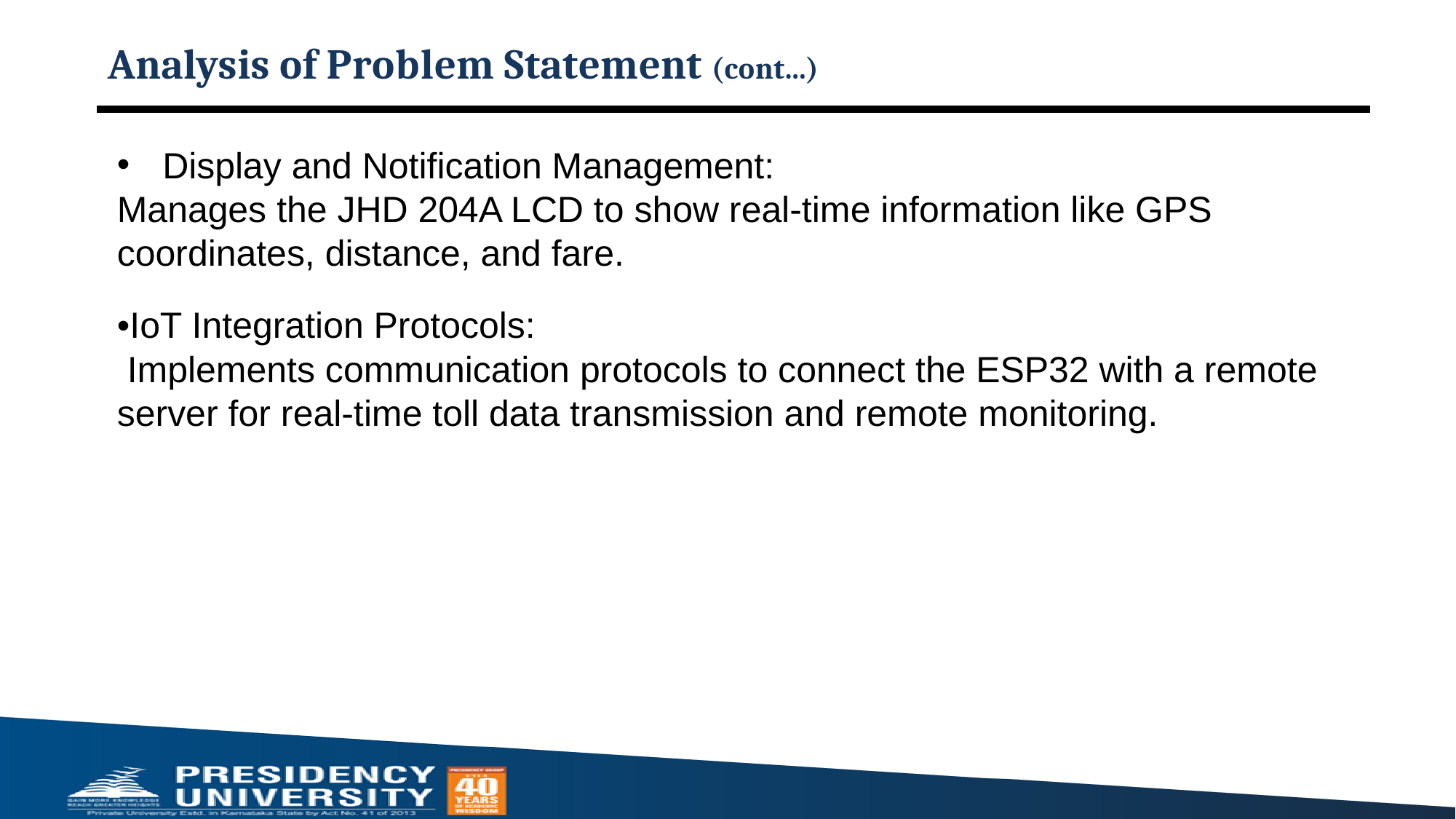

# Analysis of Problem Statement (cont...)
Display and Notification Management:
Manages the JHD 204A LCD to show real-time information like GPS coordinates, distance, and fare.

•IoT Integration Protocols:
 Implements communication protocols to connect the ESP32 with a remote server for real-time toll data transmission and remote monitoring.